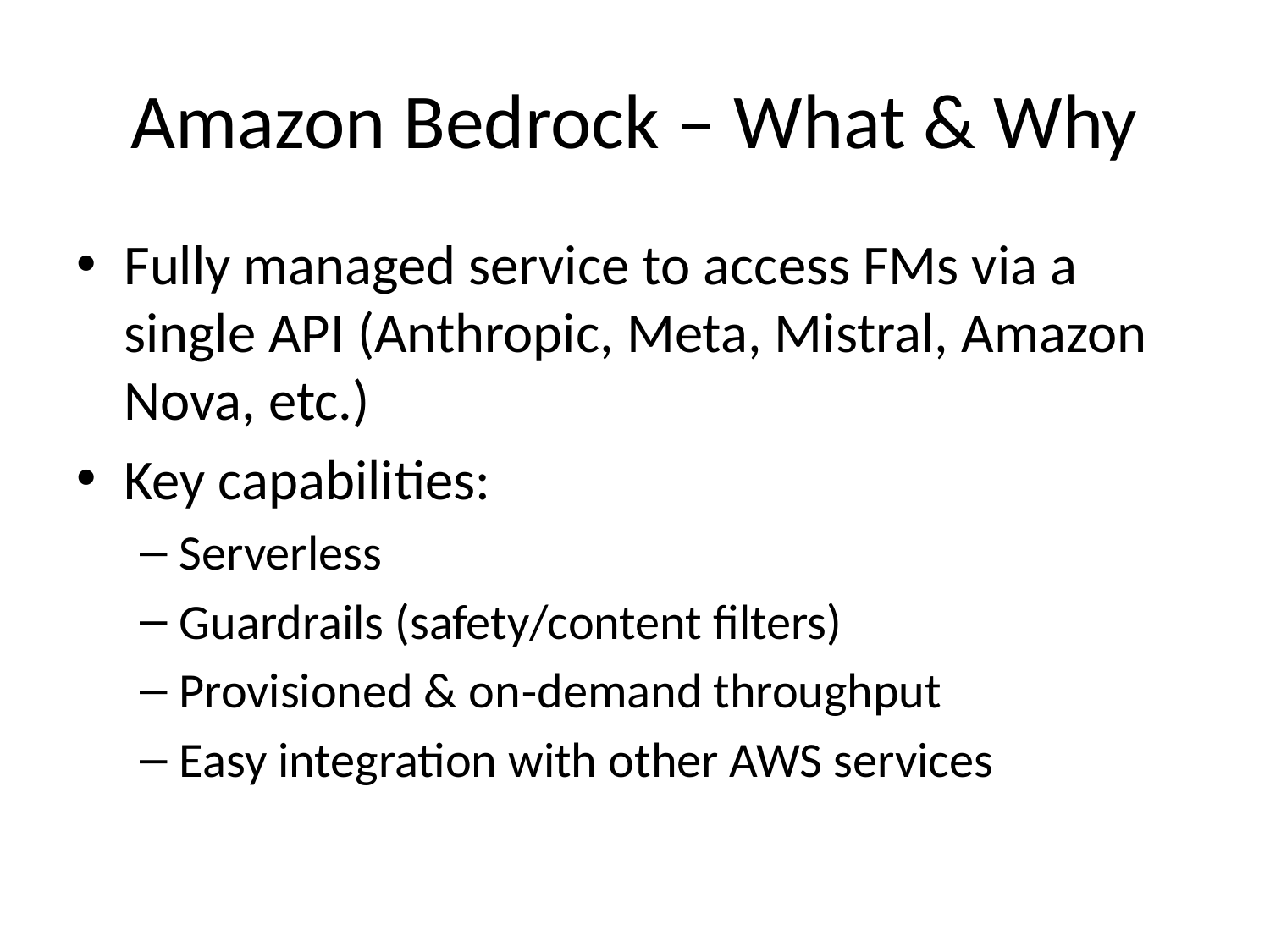

# Amazon Bedrock – What & Why
Fully managed service to access FMs via a single API (Anthropic, Meta, Mistral, Amazon Nova, etc.)
Key capabilities:
Serverless
Guardrails (safety/content filters)
Provisioned & on‑demand throughput
Easy integration with other AWS services